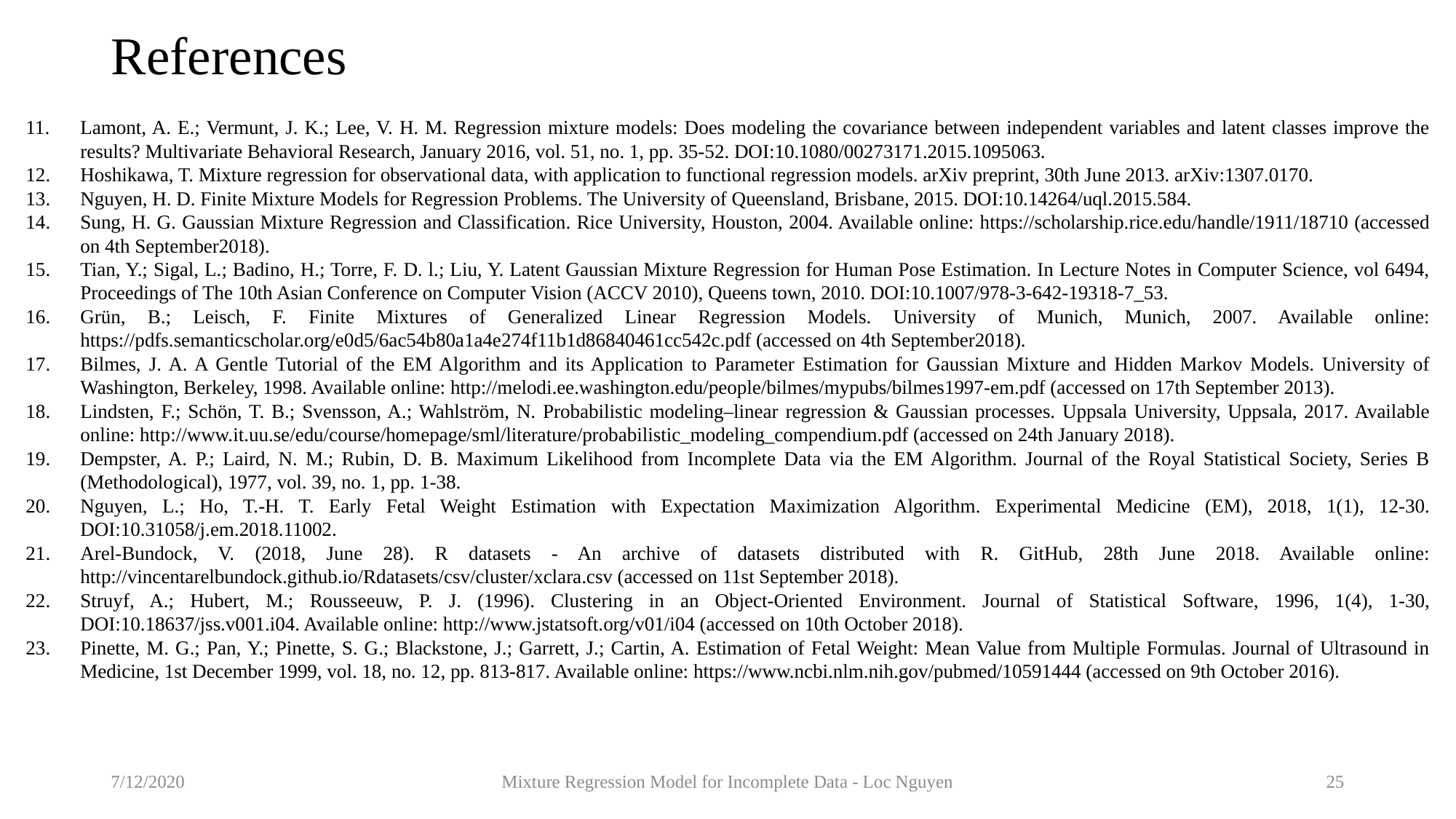

# References
Lamont, A. E.; Vermunt, J. K.; Lee, V. H. M. Regression mixture models: Does modeling the covariance between independent variables and latent classes improve the results? Multivariate Behavioral Research, January 2016, vol. 51, no. 1, pp. 35-52. DOI:10.1080/00273171.2015.1095063.
Hoshikawa, T. Mixture regression for observational data, with application to functional regression models. arXiv preprint, 30th June 2013. arXiv:1307.0170.
Nguyen, H. D. Finite Mixture Models for Regression Problems. The University of Queensland, Brisbane, 2015. DOI:10.14264/uql.2015.584.
Sung, H. G. Gaussian Mixture Regression and Classification. Rice University, Houston, 2004. Available online: https://scholarship.rice.edu/handle/1911/18710 (accessed on 4th September2018).
Tian, Y.; Sigal, L.; Badino, H.; Torre, F. D. l.; Liu, Y. Latent Gaussian Mixture Regression for Human Pose Estimation. In Lecture Notes in Computer Science, vol 6494, Proceedings of The 10th Asian Conference on Computer Vision (ACCV 2010), Queens town, 2010. DOI:10.1007/978-3-642-19318-7_53.
Grün, B.; Leisch, F. Finite Mixtures of Generalized Linear Regression Models. University of Munich, Munich, 2007. Available online: https://pdfs.semanticscholar.org/e0d5/6ac54b80a1a4e274f11b1d86840461cc542c.pdf (accessed on 4th September2018).
Bilmes, J. A. A Gentle Tutorial of the EM Algorithm and its Application to Parameter Estimation for Gaussian Mixture and Hidden Markov Models. University of Washington, Berkeley, 1998. Available online: http://melodi.ee.washington.edu/people/bilmes/mypubs/bilmes1997-em.pdf (accessed on 17th September 2013).
Lindsten, F.; Schön, T. B.; Svensson, A.; Wahlström, N. Probabilistic modeling–linear regression & Gaussian processes. Uppsala University, Uppsala, 2017. Available online: http://www.it.uu.se/edu/course/homepage/sml/literature/probabilistic_modeling_compendium.pdf (accessed on 24th January 2018).
Dempster, A. P.; Laird, N. M.; Rubin, D. B. Maximum Likelihood from Incomplete Data via the EM Algorithm. Journal of the Royal Statistical Society, Series B (Methodological), 1977, vol. 39, no. 1, pp. 1-38.
Nguyen, L.; Ho, T.-H. T. Early Fetal Weight Estimation with Expectation Maximization Algorithm. Experimental Medicine (EM), 2018, 1(1), 12-30. DOI:10.31058/j.em.2018.11002.
Arel-Bundock, V. (2018, June 28). R datasets - An archive of datasets distributed with R. GitHub, 28th June 2018. Available online: http://vincentarelbundock.github.io/Rdatasets/csv/cluster/xclara.csv (accessed on 11st September 2018).
Struyf, A.; Hubert, M.; Rousseeuw, P. J. (1996). Clustering in an Object-Oriented Environment. Journal of Statistical Software, 1996, 1(4), 1-30, DOI:10.18637/jss.v001.i04. Available online: http://www.jstatsoft.org/v01/i04 (accessed on 10th October 2018).
Pinette, M. G.; Pan, Y.; Pinette, S. G.; Blackstone, J.; Garrett, J.; Cartin, A. Estimation of Fetal Weight: Mean Value from Multiple Formulas. Journal of Ultrasound in Medicine, 1st December 1999, vol. 18, no. 12, pp. 813-817. Available online: https://www.ncbi.nlm.nih.gov/pubmed/10591444 (accessed on 9th October 2016).

7/12/2020
Mixture Regression Model for Incomplete Data - Loc Nguyen
25